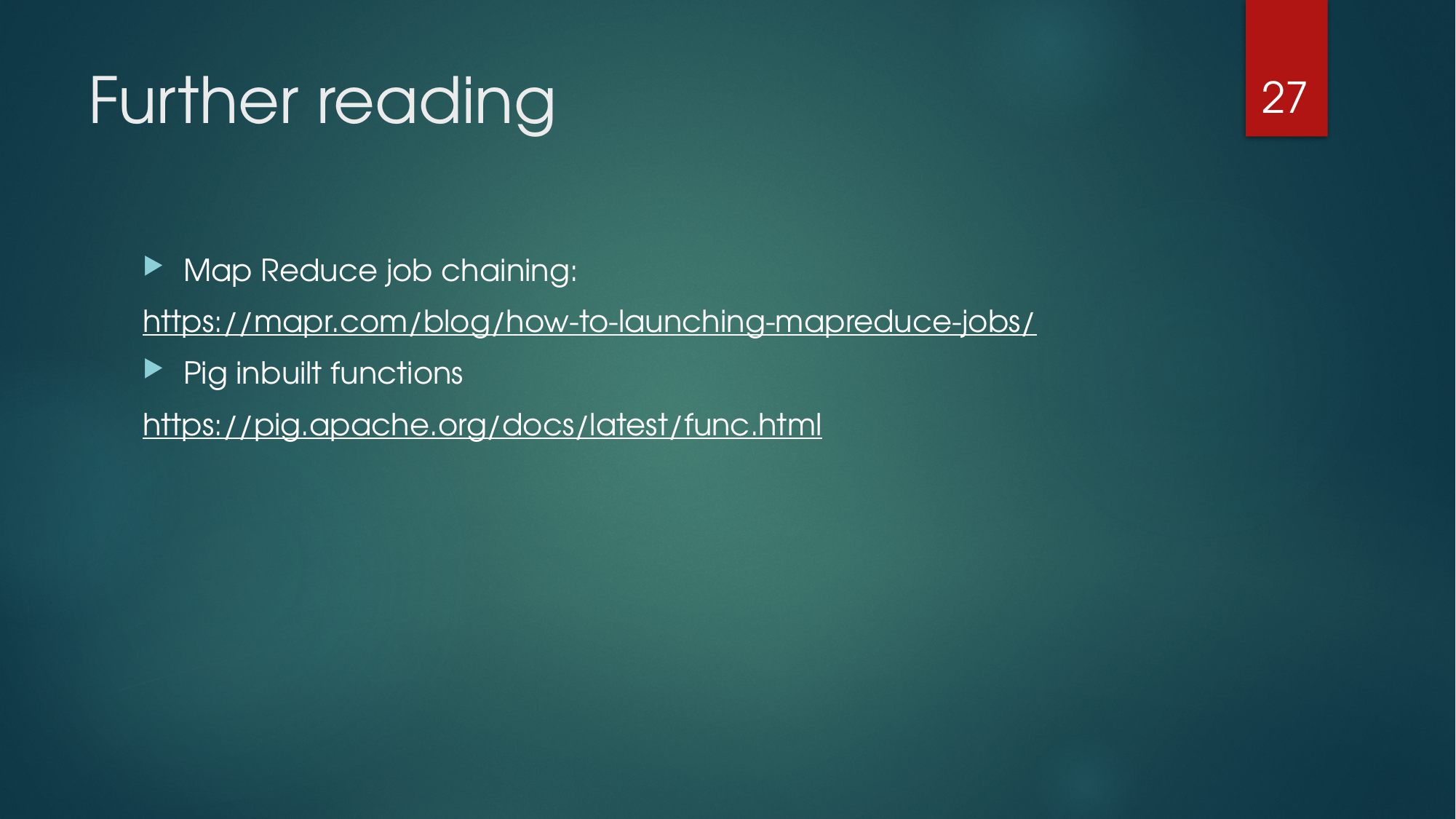

27
# Further reading
Map Reduce job chaining:
https://mapr.com/blog/how-to-launching-mapreduce-jobs/
Pig inbuilt functions
https://pig.apache.org/docs/latest/func.html